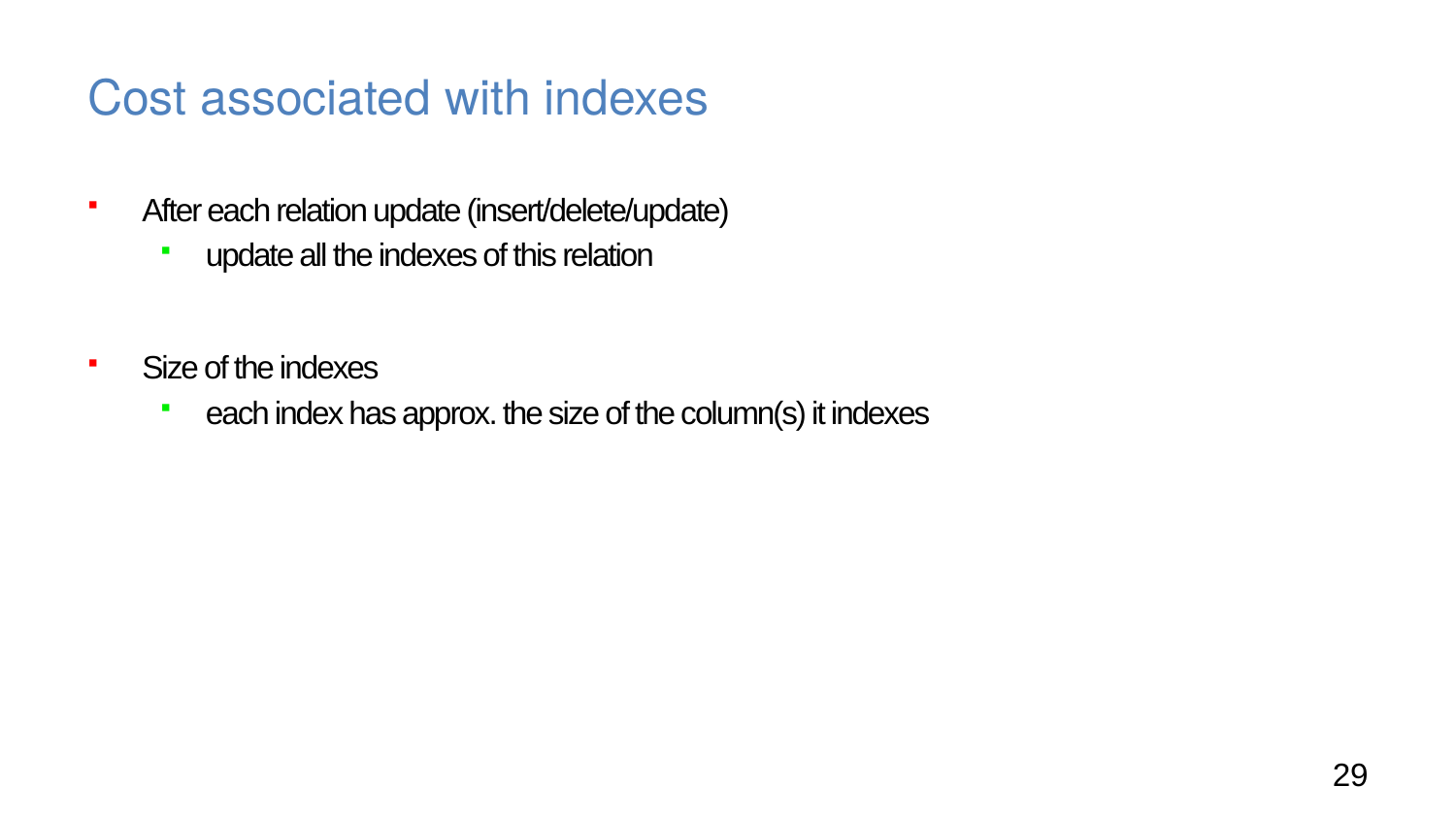

# Cost associated with indexes
After each relation update (insert/delete/update)
update all the indexes of this relation

Size of the indexes
each index has approx. the size of the column(s) it indexes
29